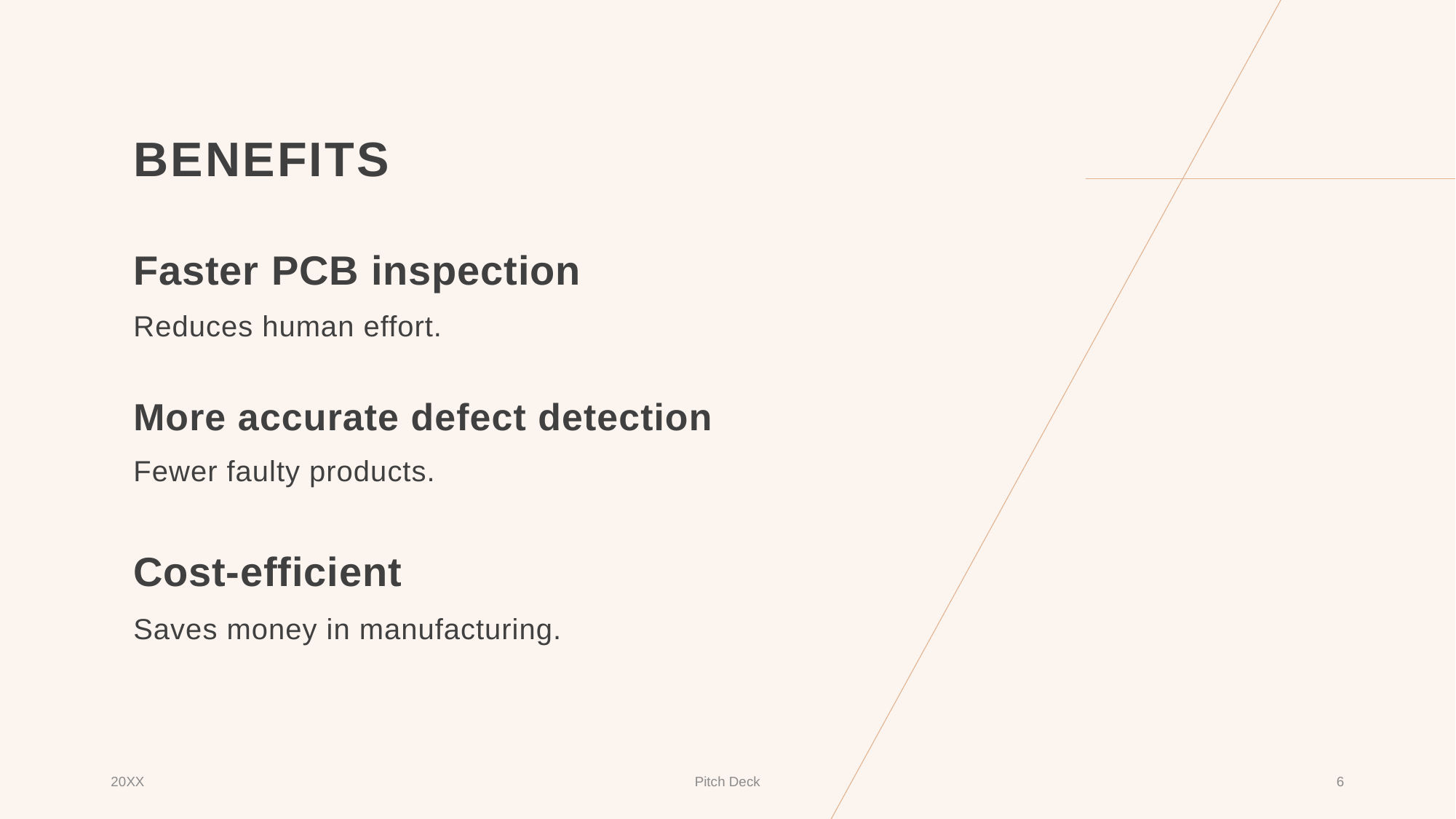

# BENEFITS
Faster PCB inspection
Reduces human effort.
More accurate defect detection
Fewer faulty products.
Cost-efficient
Saves money in manufacturing.

20XX
Pitch Deck
6